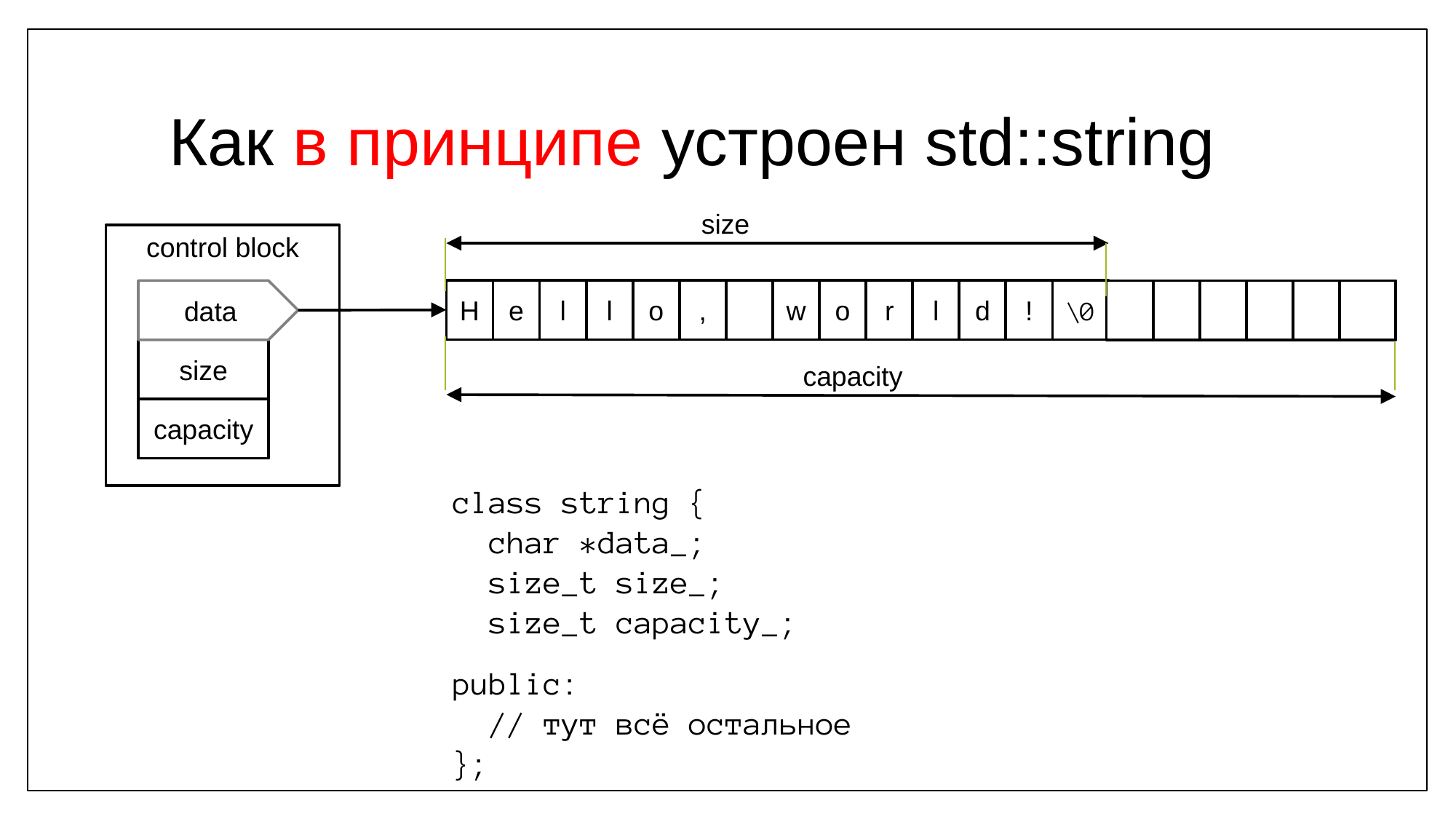

# Как в принципе устроен std::string
size
control block
H
e
l
l
o
,

w
o
r
l
d
!
\0
data

size
capacity
capacity
class string {
  char *data_;
  size_t size_;
  size_t capacity_;
public:
  // тут всё остальное
};